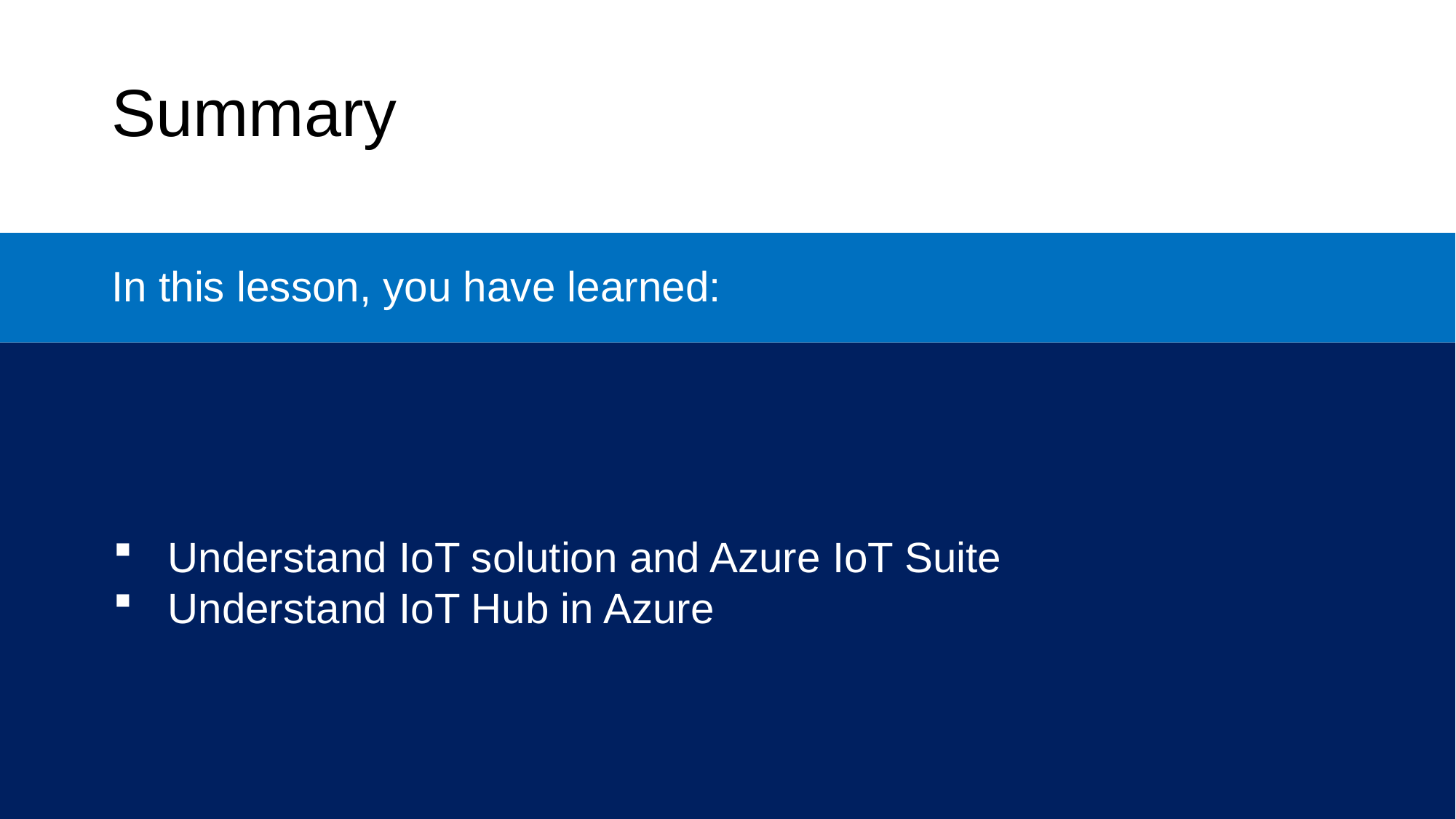

Summary

In this lesson, you have learned:
Understand IoT solution and Azure IoT Suite
Understand IoT Hub in Azure